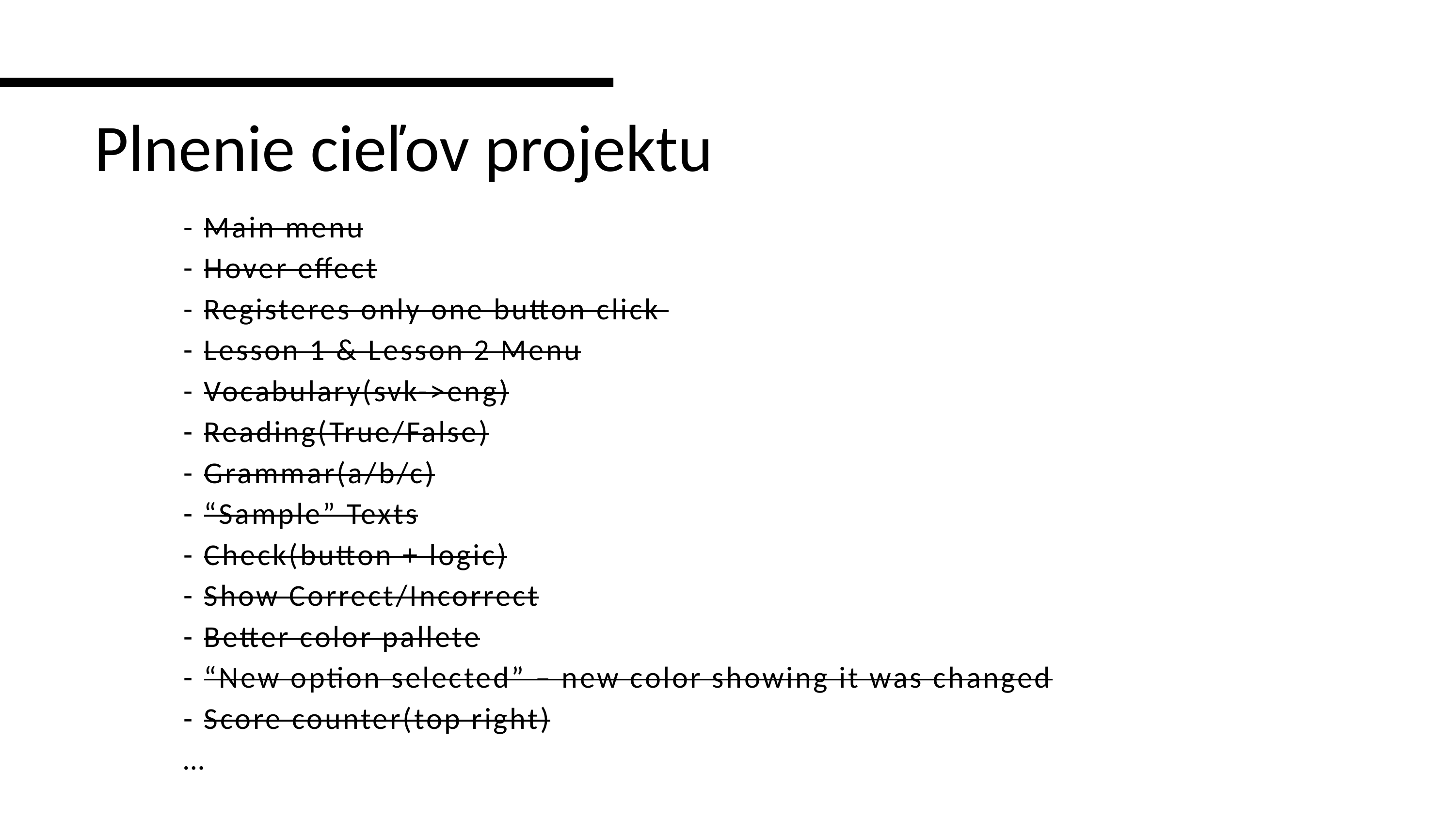

Plnenie cieľov projektu
- Main menu
- Hover effect
- Registeres only one button click
- Lesson 1 & Lesson 2 Menu
- Vocabulary(svk->eng)
- Reading(True/False)
- Grammar(a/b/c)
- “Sample” Texts
- Check(button + logic)
- Show Correct/Incorrect
- Better color pallete
- “New option selected” – new color showing it was changed
- Score counter(top right)
…